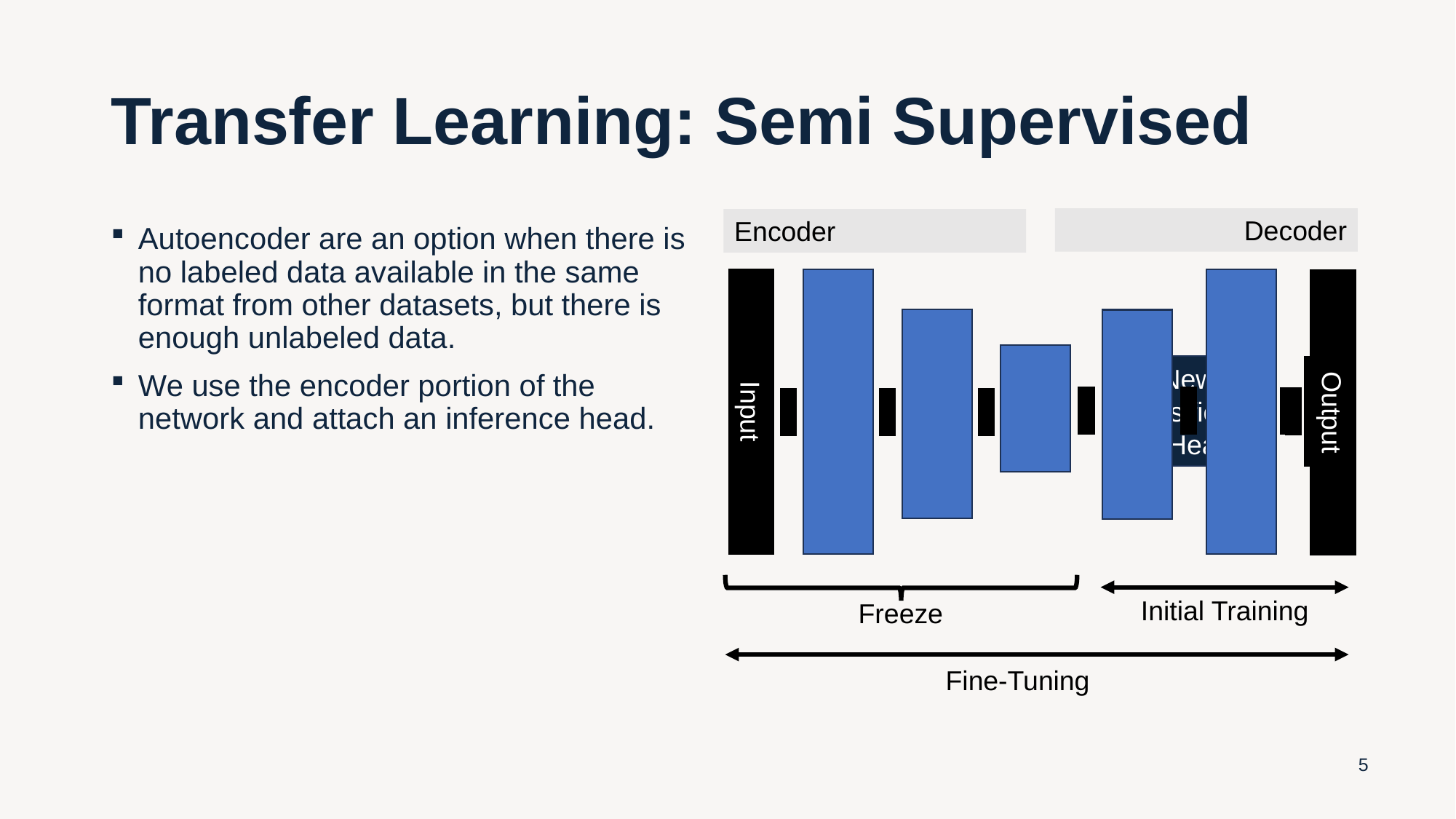

# Transfer Learning: Semi Supervised
Decoder
Encoder
Autoencoder are an option when there is no labeled data available in the same format from other datasets, but there is enough unlabeled data.
We use the encoder portion of the network and attach an inference head.

Input

Output

New Classification Head
Output

Initial Training
Freeze
Fine-Tuning
5